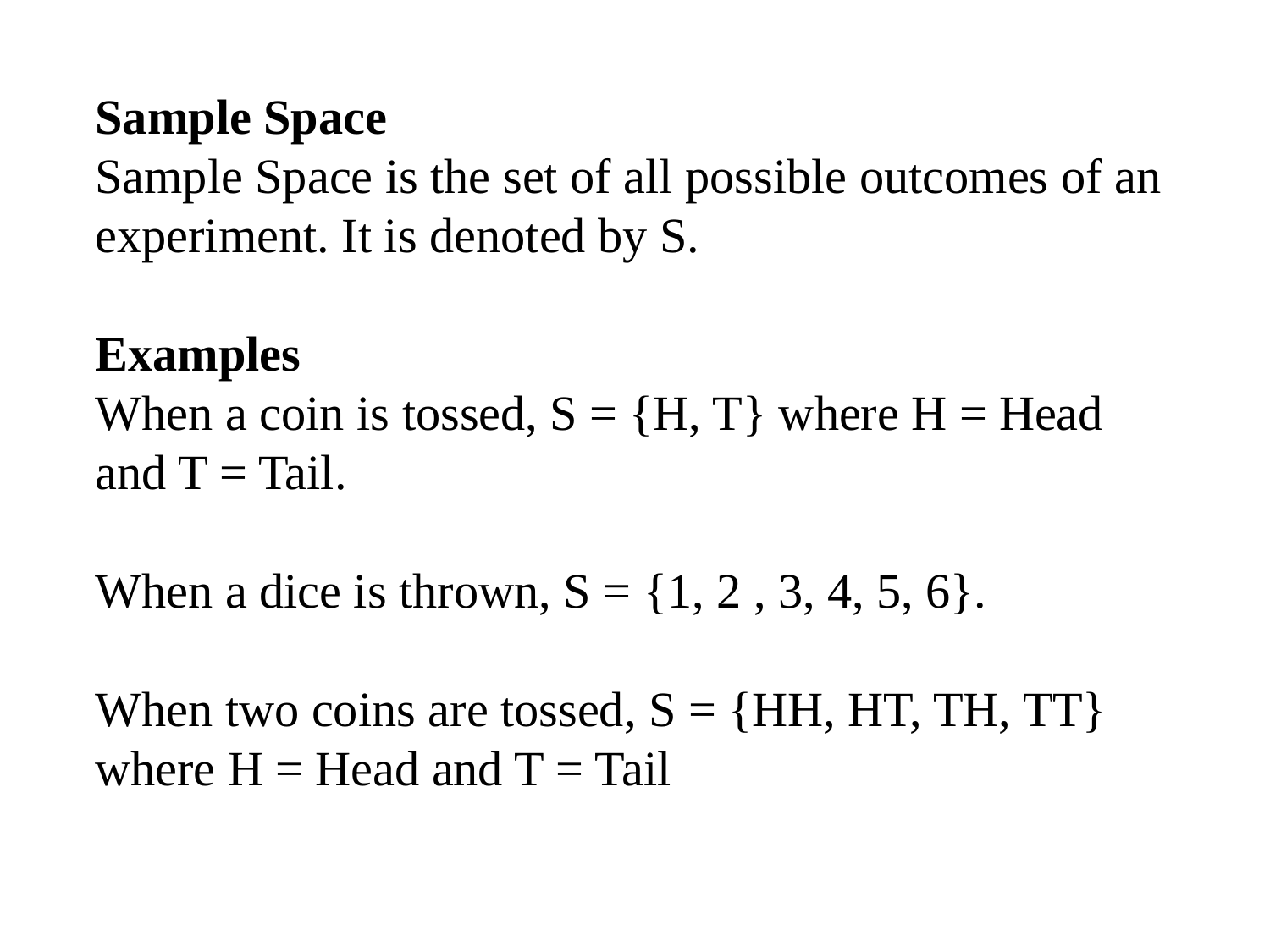

# Sample Space Sample Space is the set of all possible outcomes of an experiment. It is denoted by S. Examples When a coin is tossed, S = {H, T} where H = Head and T = Tail. When a dice is thrown, S = {1, 2 , 3, 4, 5, 6}. When two coins are tossed, S = {HH, HT, TH, TT} where H = Head and T = Tail